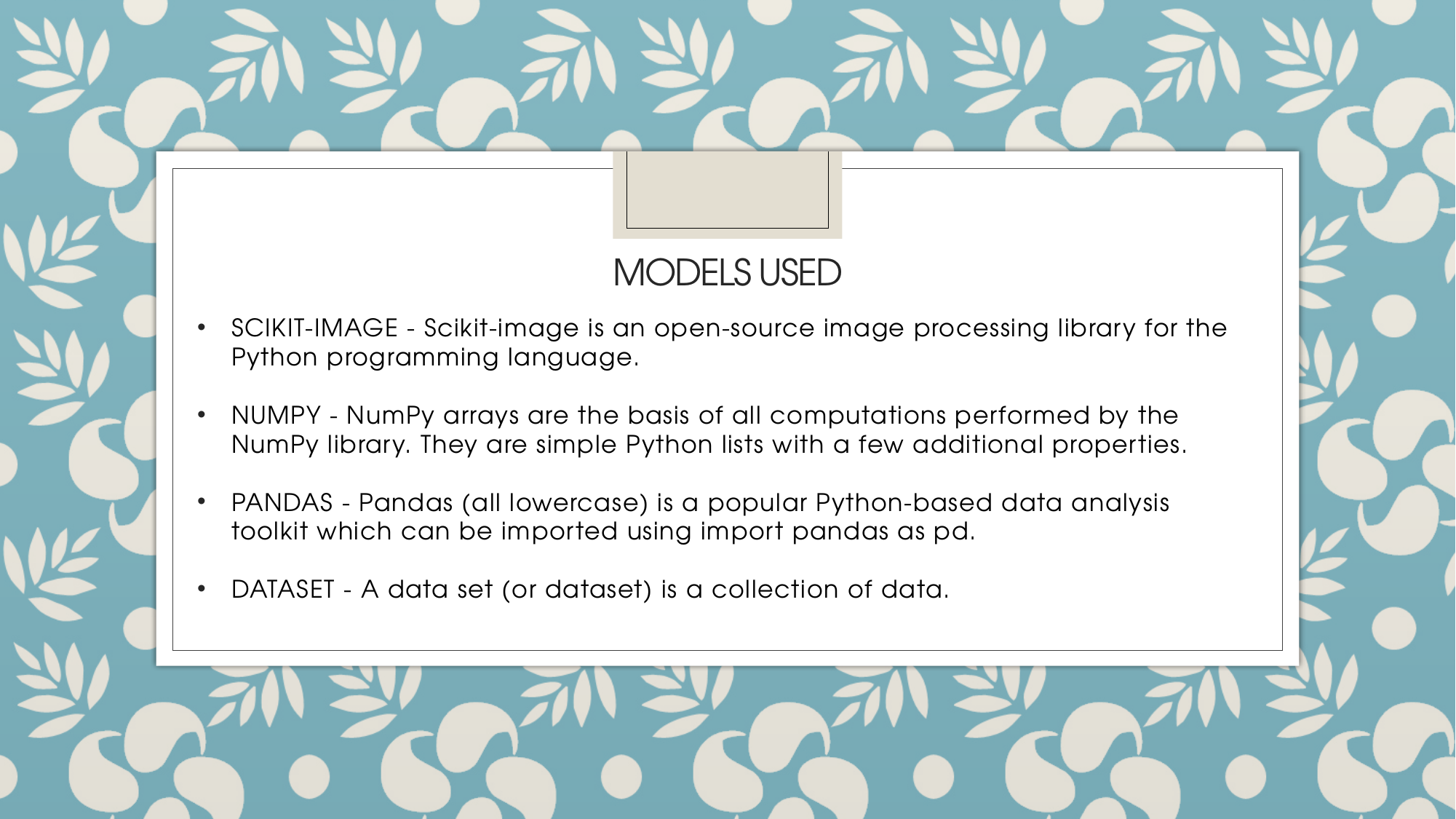

# MODELS USED
SCIKIT-IMAGE - Scikit-image is an open-source image processing library for the Python programming language.

NUMPY - NumPy arrays are the basis of all computations performed by the NumPy library. They are simple Python lists with a few additional properties.

PANDAS - Pandas (all lowercase) is a popular Python-based data analysis toolkit which can be imported using import pandas as pd.

DATASET - A data set (or dataset) is a collection of data.